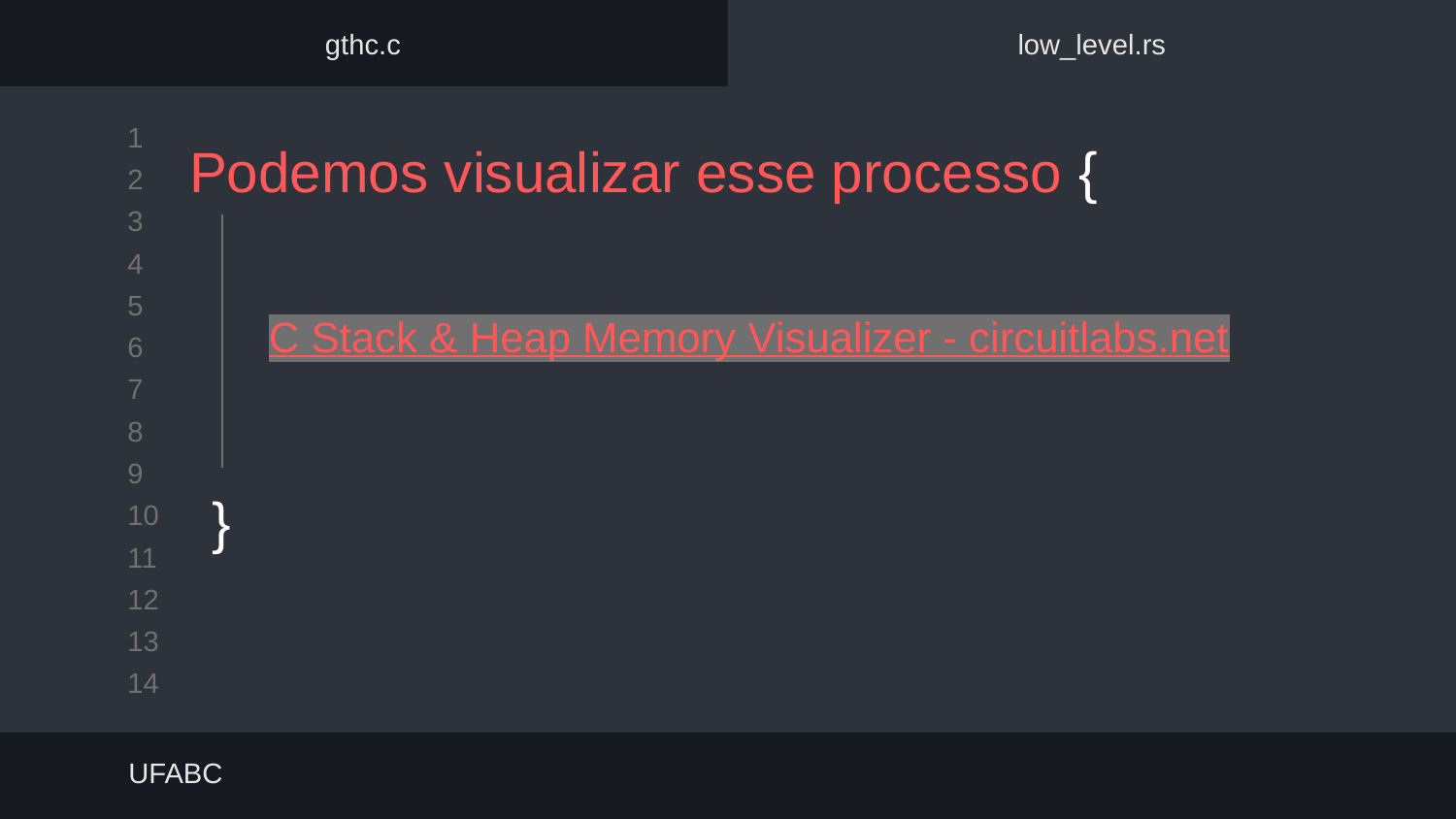

gthc.c
low_level.rs
# Podemos visualizar esse processo {
}
C Stack & Heap Memory Visualizer - circuitlabs.net
UFABC